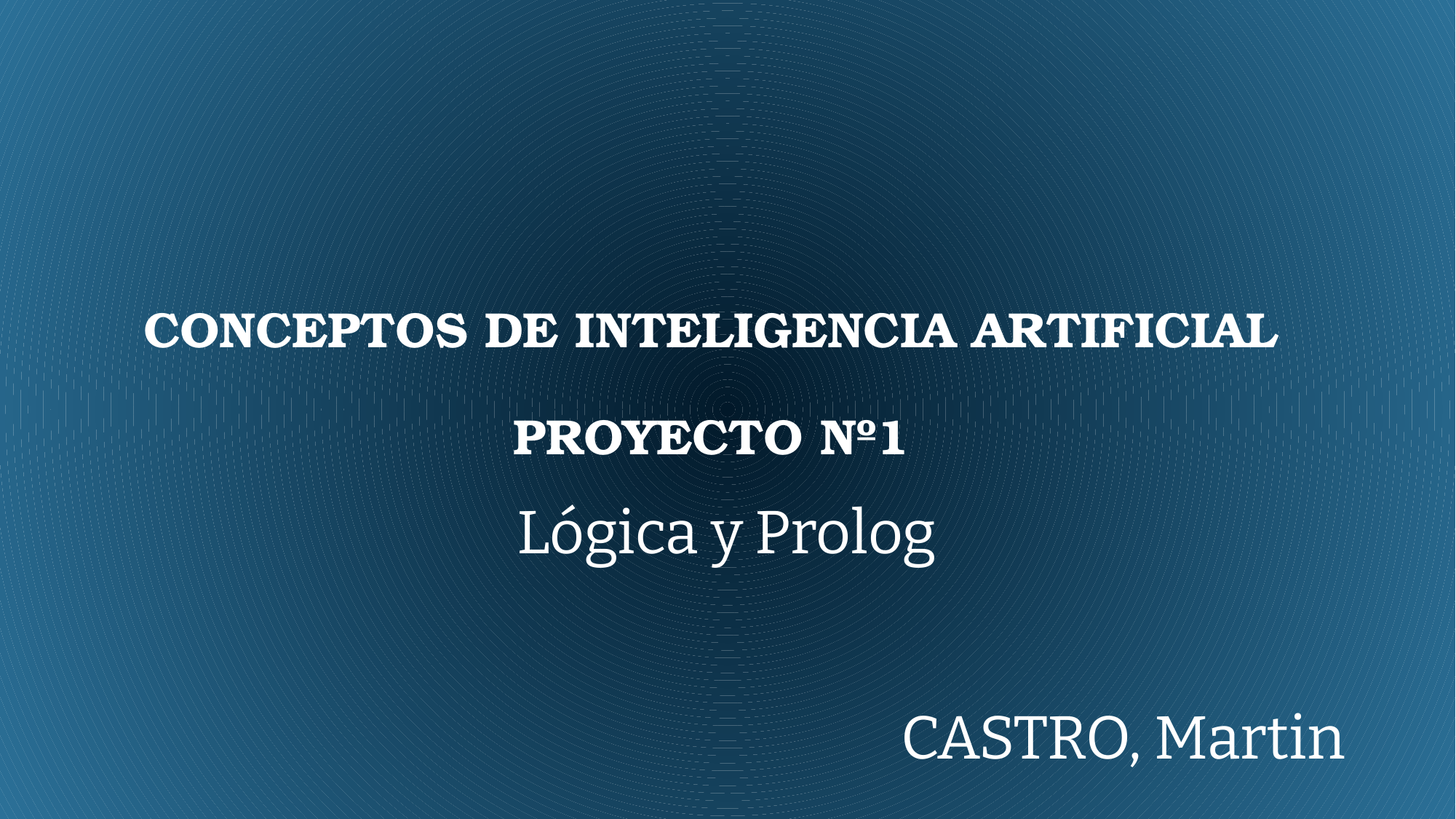

# Conceptos de Inteligencia Artificial PROYECTO nº1
Lógica y Prolog

CASTRO, Martin